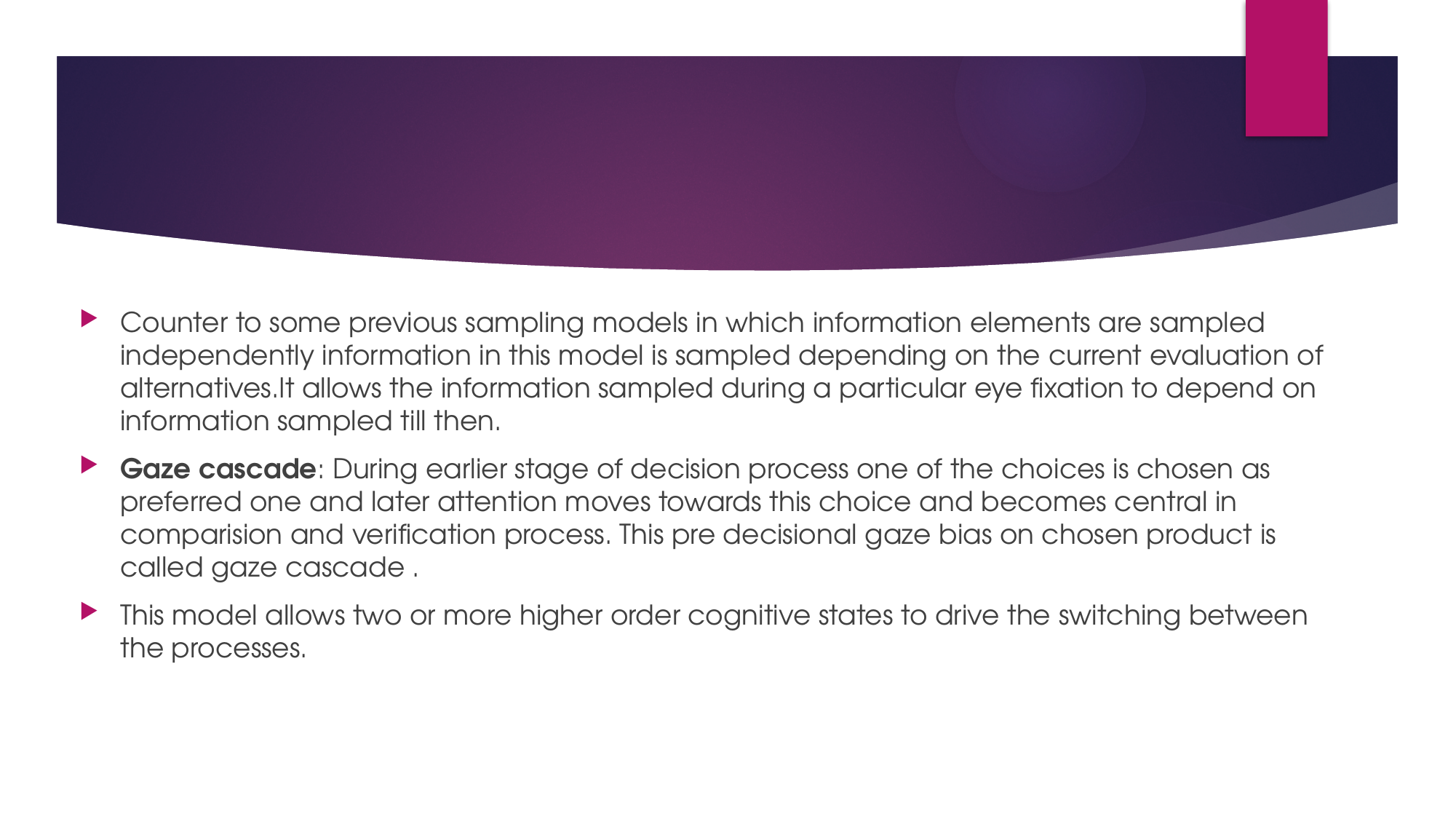

#
Counter to some previous sampling models in which information elements are sampled independently information in this model is sampled depending on the current evaluation of alternatives.It allows the information sampled during a particular eye fixation to depend on information sampled till then.
Gaze cascade: During earlier stage of decision process one of the choices is chosen as preferred one and later attention moves towards this choice and becomes central in comparision and verification process. This pre decisional gaze bias on chosen product is called gaze cascade .
This model allows two or more higher order cognitive states to drive the switching between the processes.